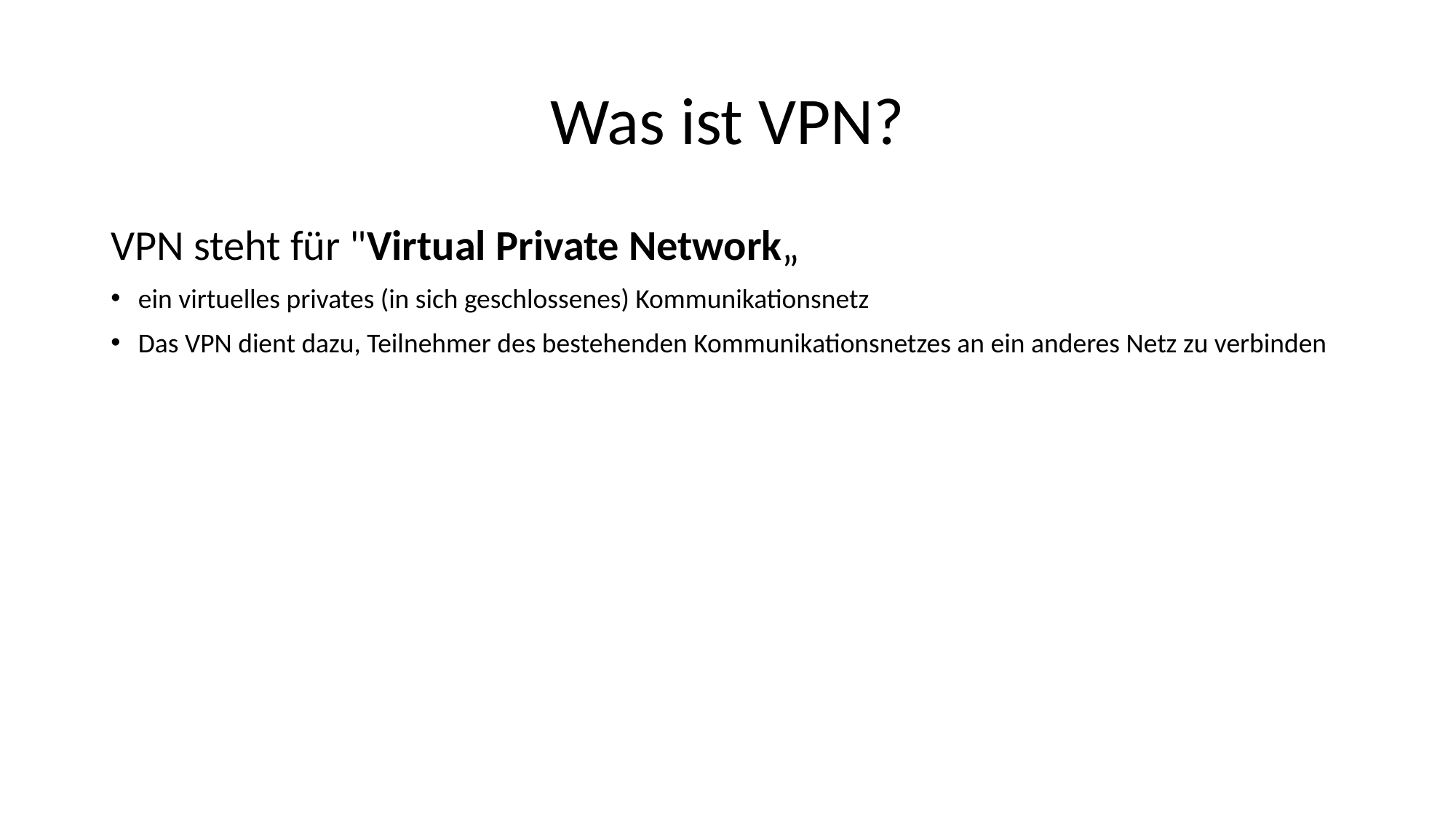

# Was ist VPN?
VPN steht für "Virtual Private Network„
ein virtuelles privates (in sich geschlossenes) Kommunikationsnetz
Das VPN dient dazu, Teilnehmer des bestehenden Kommunikationsnetzes an ein anderes Netz zu verbinden